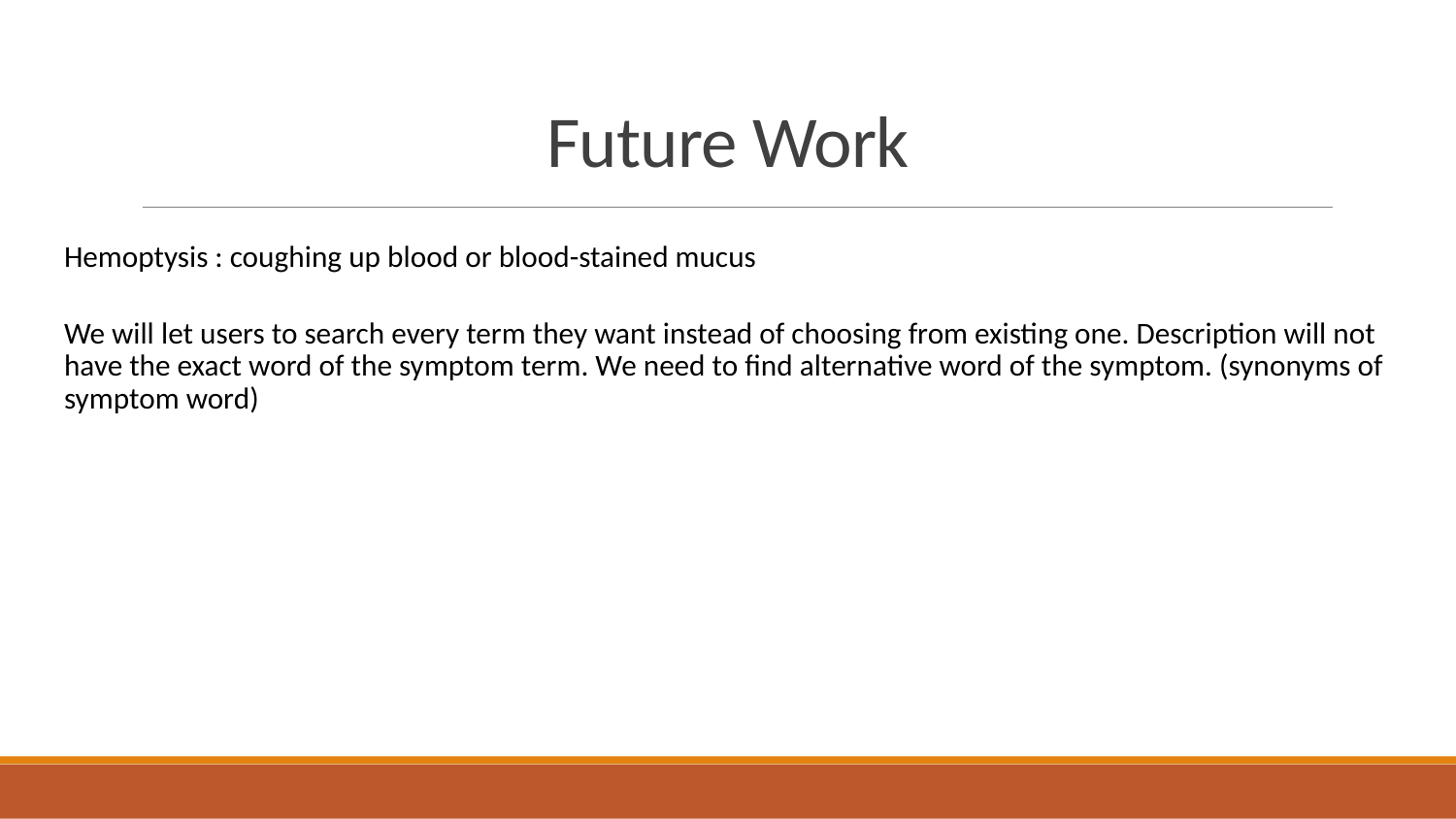

# Future Work
Hemoptysis : coughing up blood or blood-stained mucus

We will let users to search every term they want instead of choosing from existing one. Description will not have the exact word of the symptom term. We need to find alternative word of the symptom. (synonyms of symptom word)